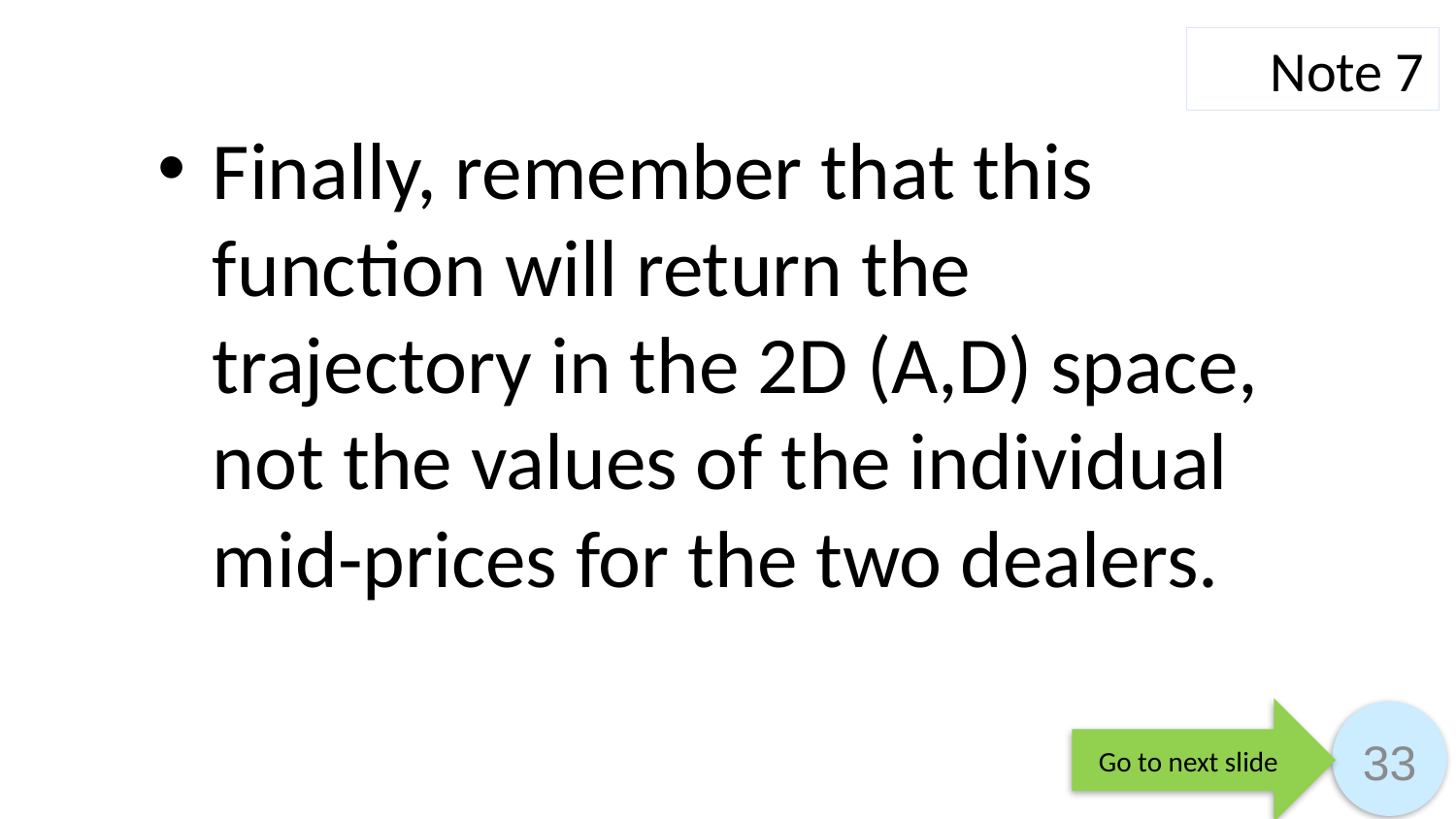

Note 7
Finally, remember that this function will return the trajectory in the 2D (A,D) space, not the values of the individual mid-prices for the two dealers.
Go to next slide
33